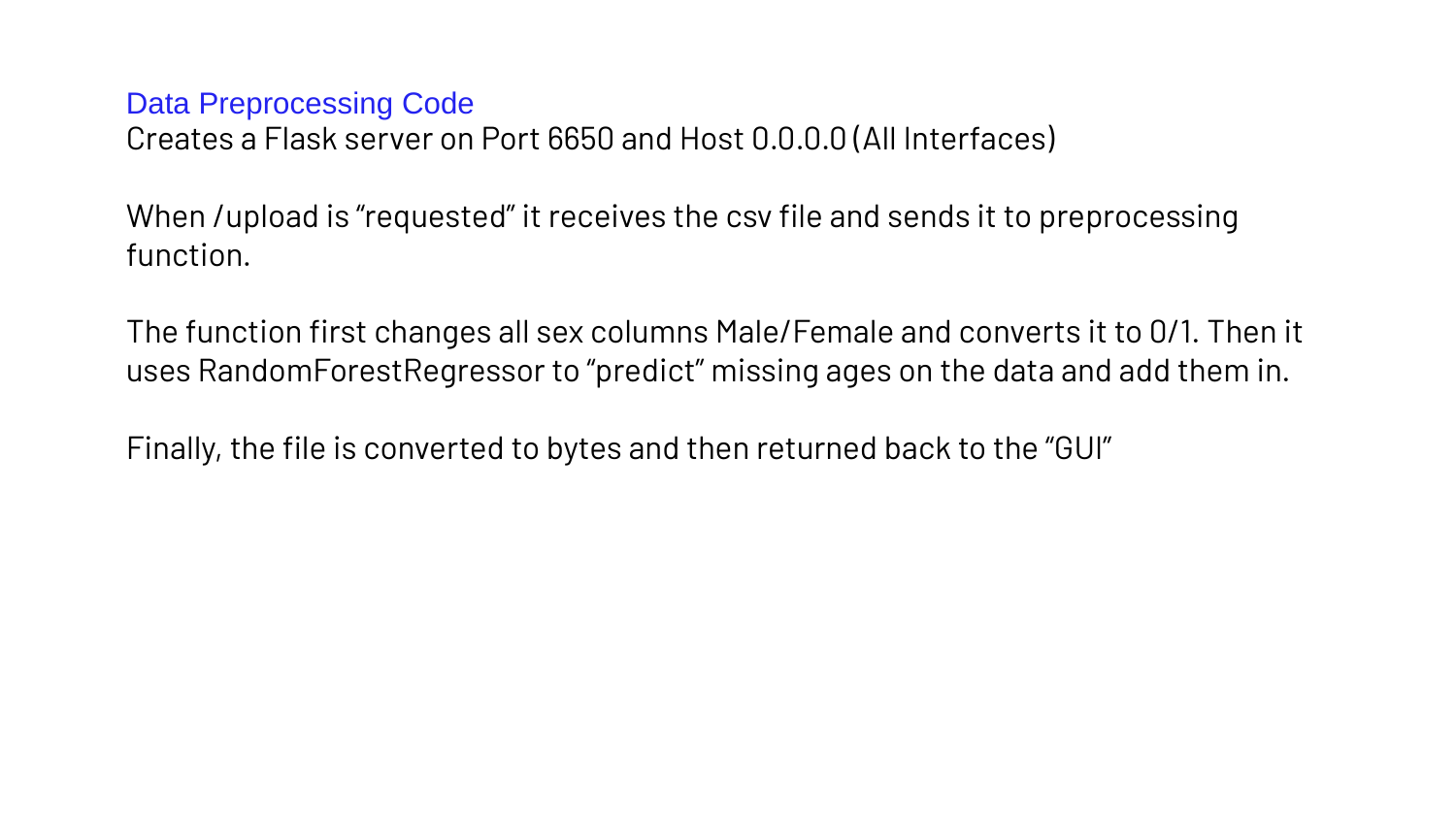

Data Preprocessing Code
Creates a Flask server on Port 6650 and Host 0.0.0.0 (All Interfaces)

When /upload is “requested” it receives the csv file and sends it to preprocessing function.

The function first changes all sex columns Male/Female and converts it to 0/1. Then it uses RandomForestRegressor to “predict” missing ages on the data and add them in.

Finally, the file is converted to bytes and then returned back to the “GUI”